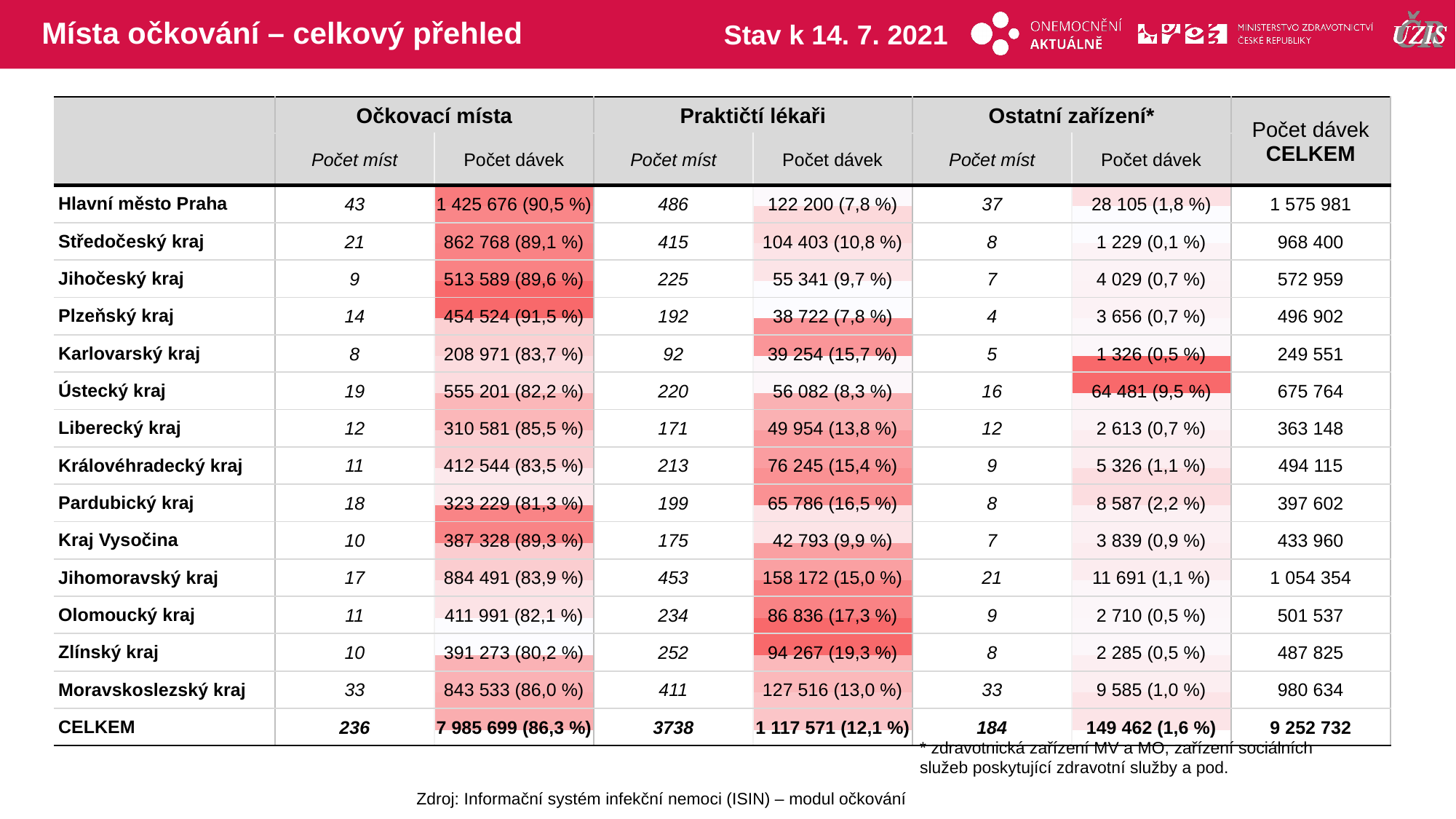

# Místa očkování – celkový přehled
Stav k 14. 7. 2021
|  | Očkovací místa |  | Praktičtí lékaři |  | Ostatní zařízení\* |  | Počet dávek CELKEM |
| --- | --- | --- | --- | --- | --- | --- | --- |
|  | Počet míst | Počet dávek | Počet míst | Počet dávek | Počet míst | Počet dávek |  |
| Hlavní město Praha | 43 | 1 425 676 (90,5 %) | 486 | 122 200 (7,8 %) | 37 | 28 105 (1,8 %) | 1 575 981 |
| Středočeský kraj | 21 | 862 768 (89,1 %) | 415 | 104 403 (10,8 %) | 8 | 1 229 (0,1 %) | 968 400 |
| Jihočeský kraj | 9 | 513 589 (89,6 %) | 225 | 55 341 (9,7 %) | 7 | 4 029 (0,7 %) | 572 959 |
| Plzeňský kraj | 14 | 454 524 (91,5 %) | 192 | 38 722 (7,8 %) | 4 | 3 656 (0,7 %) | 496 902 |
| Karlovarský kraj | 8 | 208 971 (83,7 %) | 92 | 39 254 (15,7 %) | 5 | 1 326 (0,5 %) | 249 551 |
| Ústecký kraj | 19 | 555 201 (82,2 %) | 220 | 56 082 (8,3 %) | 16 | 64 481 (9,5 %) | 675 764 |
| Liberecký kraj | 12 | 310 581 (85,5 %) | 171 | 49 954 (13,8 %) | 12 | 2 613 (0,7 %) | 363 148 |
| Královéhradecký kraj | 11 | 412 544 (83,5 %) | 213 | 76 245 (15,4 %) | 9 | 5 326 (1,1 %) | 494 115 |
| Pardubický kraj | 18 | 323 229 (81,3 %) | 199 | 65 786 (16,5 %) | 8 | 8 587 (2,2 %) | 397 602 |
| Kraj Vysočina | 10 | 387 328 (89,3 %) | 175 | 42 793 (9,9 %) | 7 | 3 839 (0,9 %) | 433 960 |
| Jihomoravský kraj | 17 | 884 491 (83,9 %) | 453 | 158 172 (15,0 %) | 21 | 11 691 (1,1 %) | 1 054 354 |
| Olomoucký kraj | 11 | 411 991 (82,1 %) | 234 | 86 836 (17,3 %) | 9 | 2 710 (0,5 %) | 501 537 |
| Zlínský kraj | 10 | 391 273 (80,2 %) | 252 | 94 267 (19,3 %) | 8 | 2 285 (0,5 %) | 487 825 |
| Moravskoslezský kraj | 33 | 843 533 (86,0 %) | 411 | 127 516 (13,0 %) | 33 | 9 585 (1,0 %) | 980 634 |
| CELKEM | 236 | 7 985 699 (86,3 %) | 3738 | 1 117 571 (12,1 %) | 184 | 149 462 (1,6 %) | 9 252 732 |
|  |  |  |  |  |  |
| --- | --- | --- | --- | --- | --- |
|  |  |  |  |  |  |
|  |  |  |  |  |  |
|  |  |  |  |  |  |
|  |  |  |  |  |  |
|  |  |  |  |  |  |
|  |  |  |  |  |  |
|  |  |  |  |  |  |
|  |  |  |  |  |  |
|  |  |  |  |  |  |
|  |  |  |  |  |  |
|  |  |  |  |  |  |
|  |  |  |  |  |  |
|  |  |  |  |  |  |
|  |  |  |  |  |  |
* zdravotnická zařízení MV a MO, zařízení sociálních služeb poskytující zdravotní služby a pod.
Zdroj: Informační systém infekční nemoci (ISIN) – modul očkování